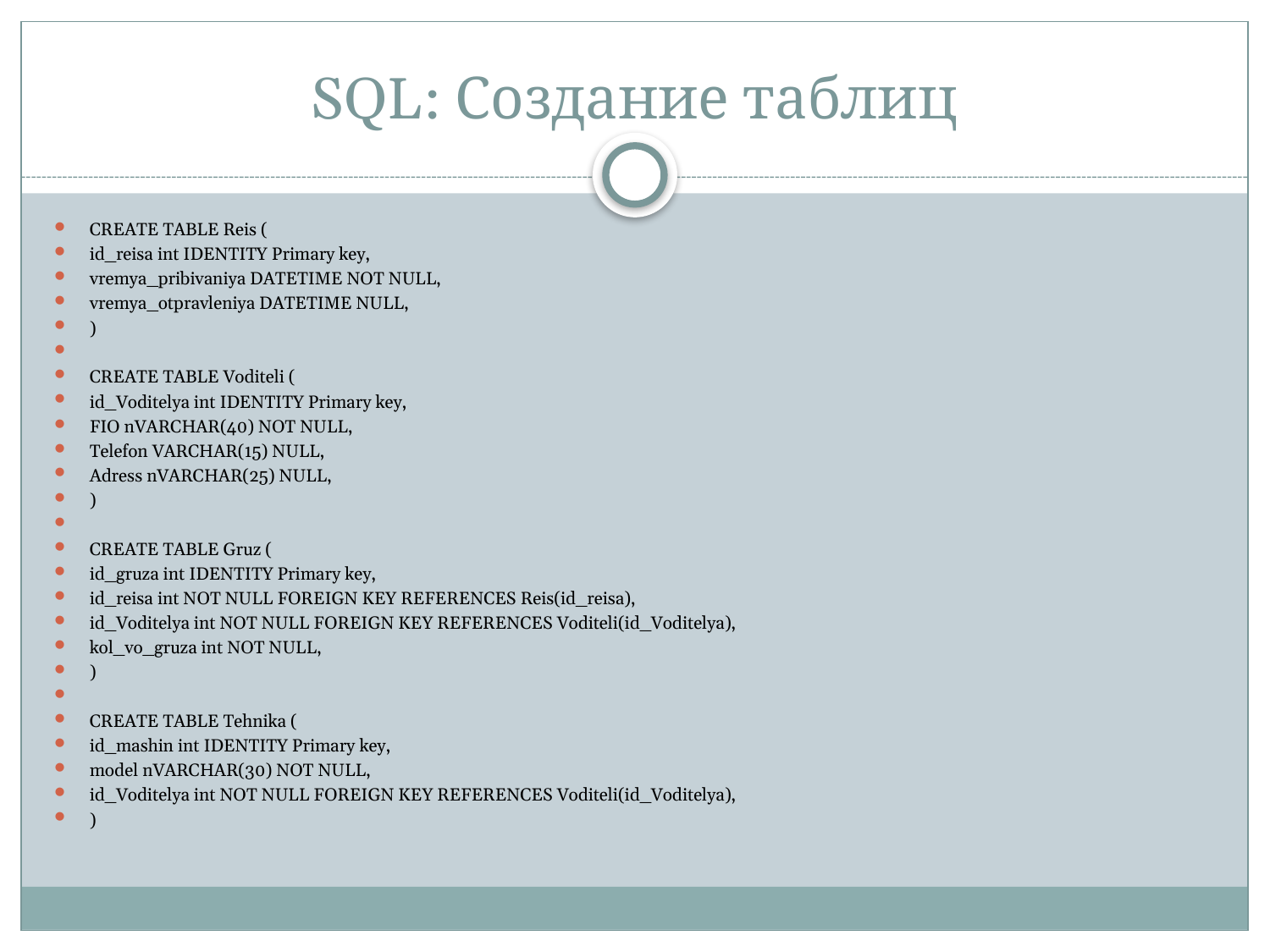

# SQL: Создание таблиц
CREATE TABLE Reis (
id_reisa int IDENTITY Primary key,
vremya_pribivaniya DATETIME NOT NULL,
vremya_otpravleniya DATETIME NULL,
)

CREATE TABLE Voditeli (
id_Voditelya int IDENTITY Primary key,
FIO nVARCHAR(40) NOT NULL,
Telefon VARCHAR(15) NULL,
Adress nVARCHAR(25) NULL,
)

CREATE TABLE Gruz (
id_gruza int IDENTITY Primary key,
id_reisa int NOT NULL FOREIGN KEY REFERENCES Reis(id_reisa),
id_Voditelya int NOT NULL FOREIGN KEY REFERENCES Voditeli(id_Voditelya),
kol_vo_gruza int NOT NULL,
)

CREATE TABLE Tehnika (
id_mashin int IDENTITY Primary key,
model nVARCHAR(30) NOT NULL,
id_Voditelya int NOT NULL FOREIGN KEY REFERENCES Voditeli(id_Voditelya),
)